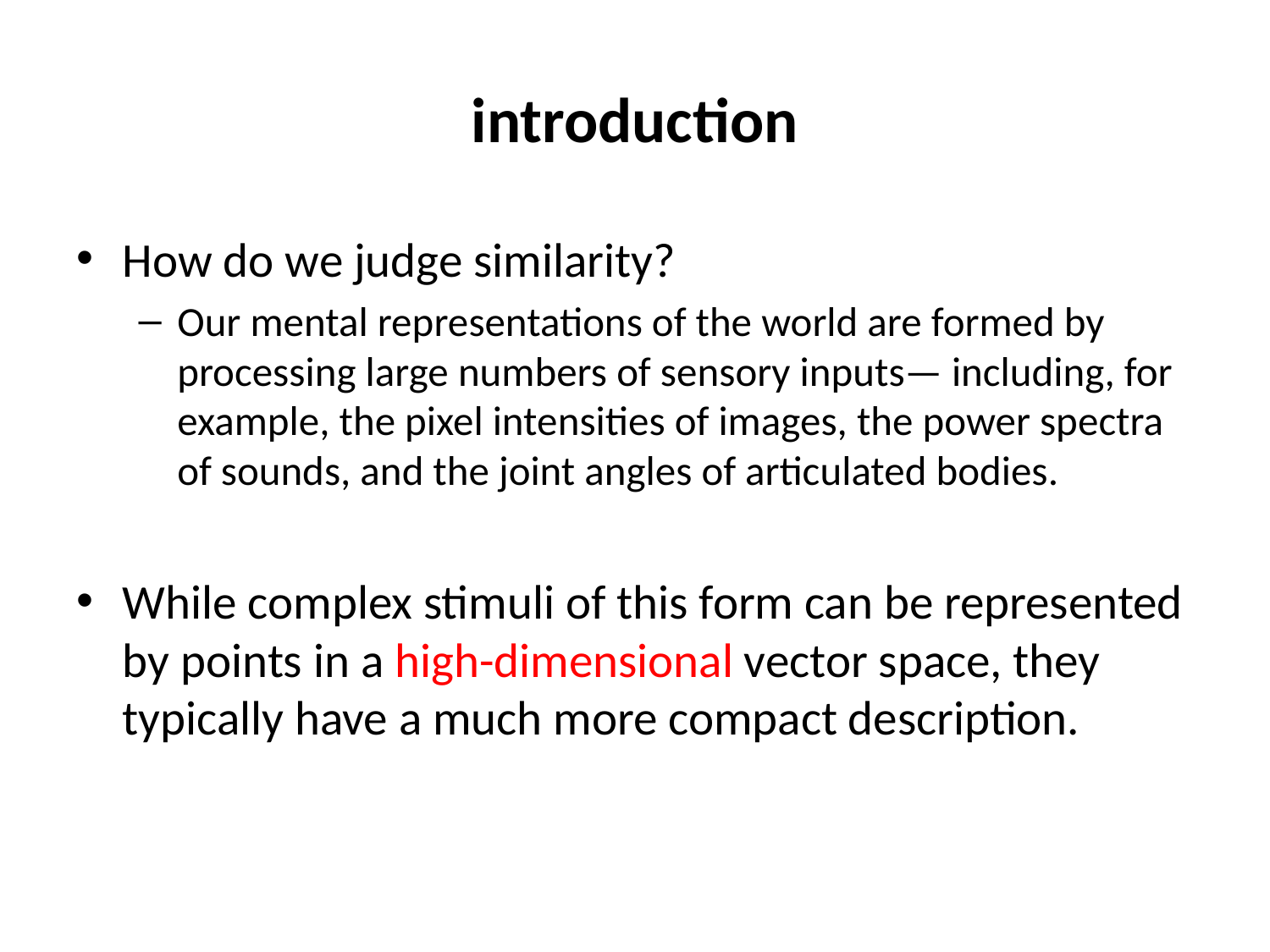

# introduction
How do we judge similarity?
Our mental representations of the world are formed by processing large numbers of sensory inputs— including, for example, the pixel intensities of images, the power spectra of sounds, and the joint angles of articulated bodies.

While complex stimuli of this form can be represented by points in a high-dimensional vector space, they typically have a much more compact description.